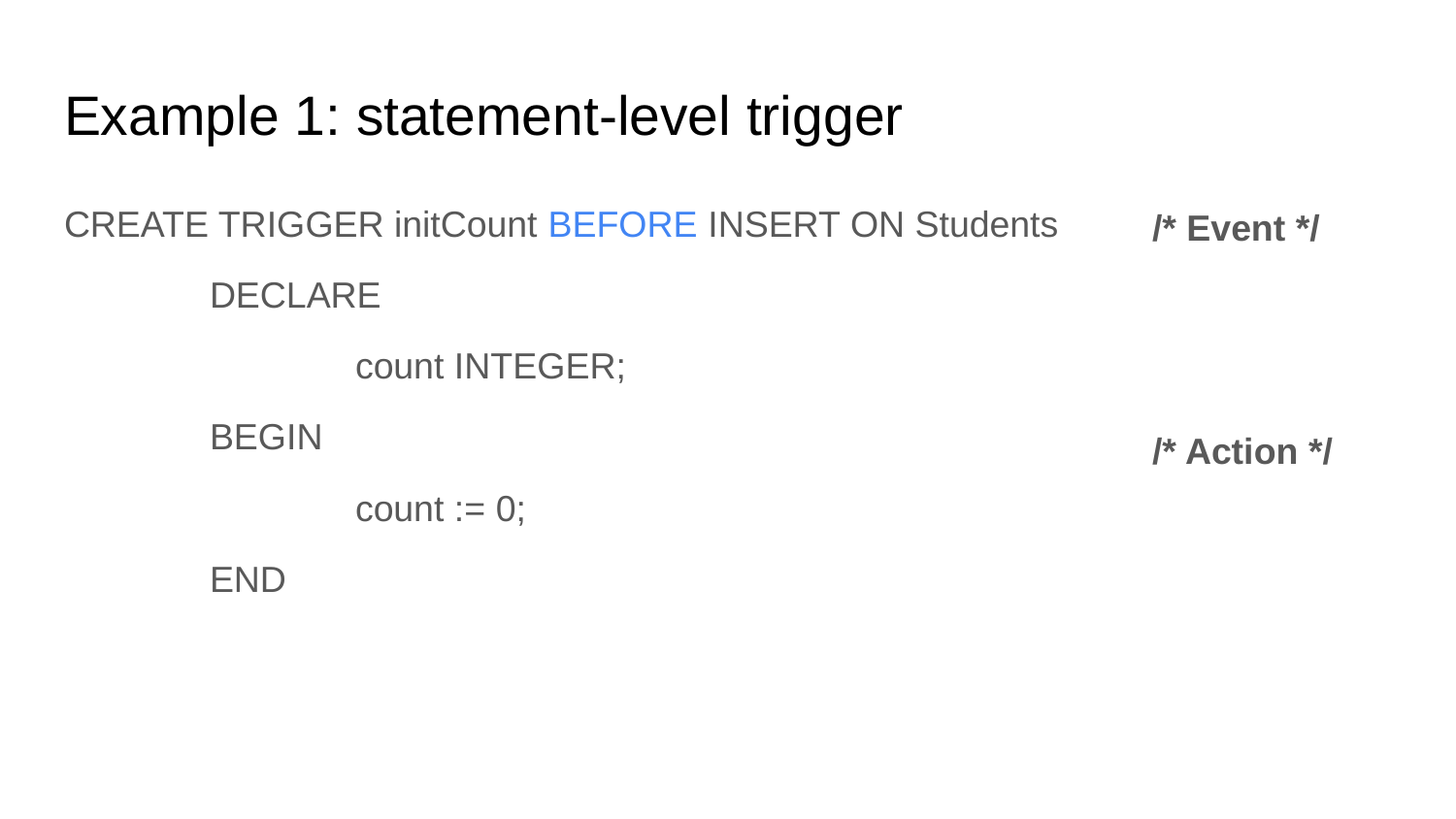

# Example 1: statement-level trigger
CREATE TRIGGER initCount BEFORE INSERT ON Students
	DECLARE
		count INTEGER;
	BEGIN
		count := 0;
	END
/* Event */

/* Action */